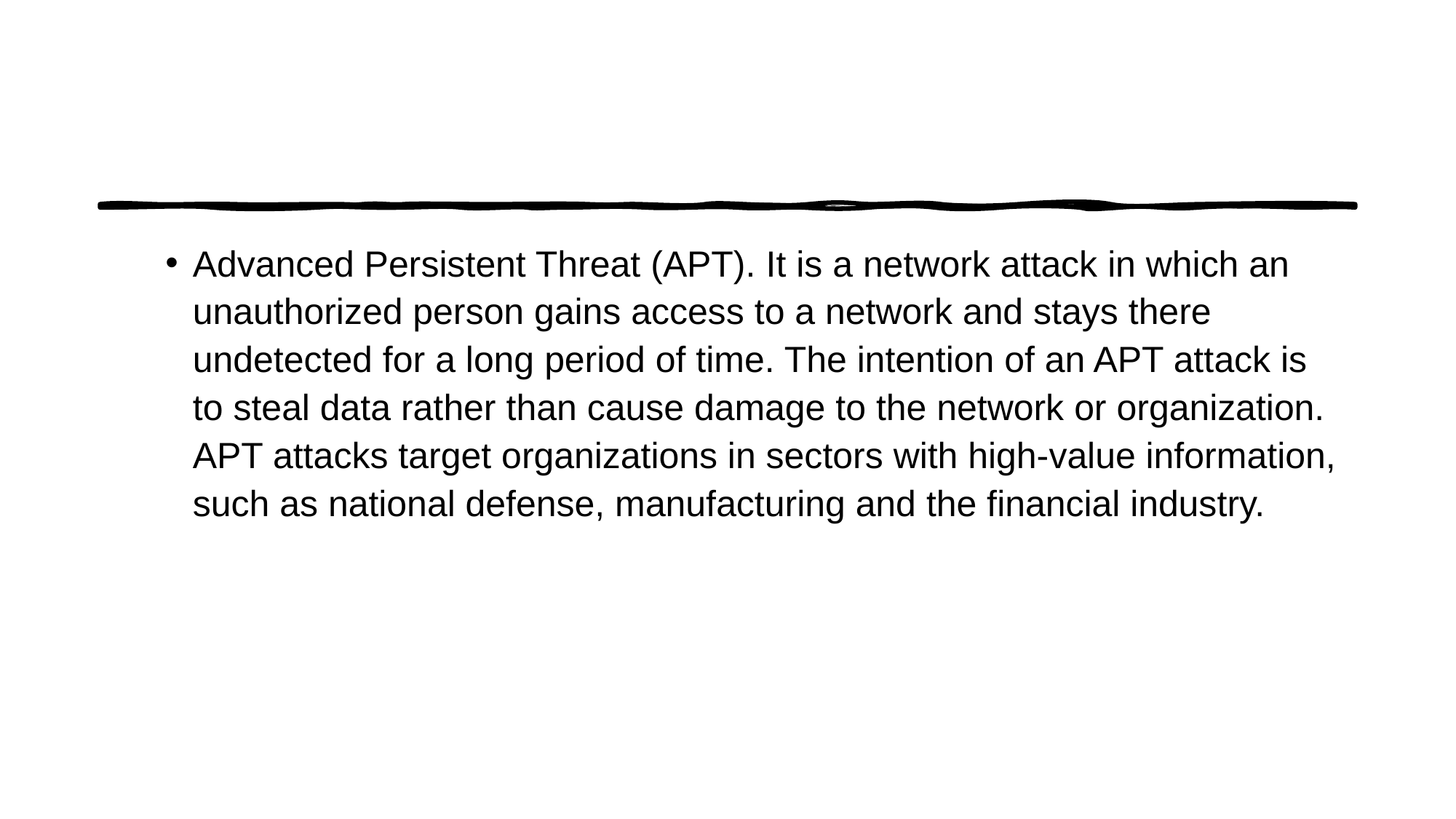

Advanced Persistent Threat (APT). It is a network attack in which an unauthorized person gains access to a network and stays there undetected for a long period of time. The intention of an APT attack is to steal data rather than cause damage to the network or organization. APT attacks target organizations in sectors with high-value information, such as national defense, manufacturing and the financial industry.